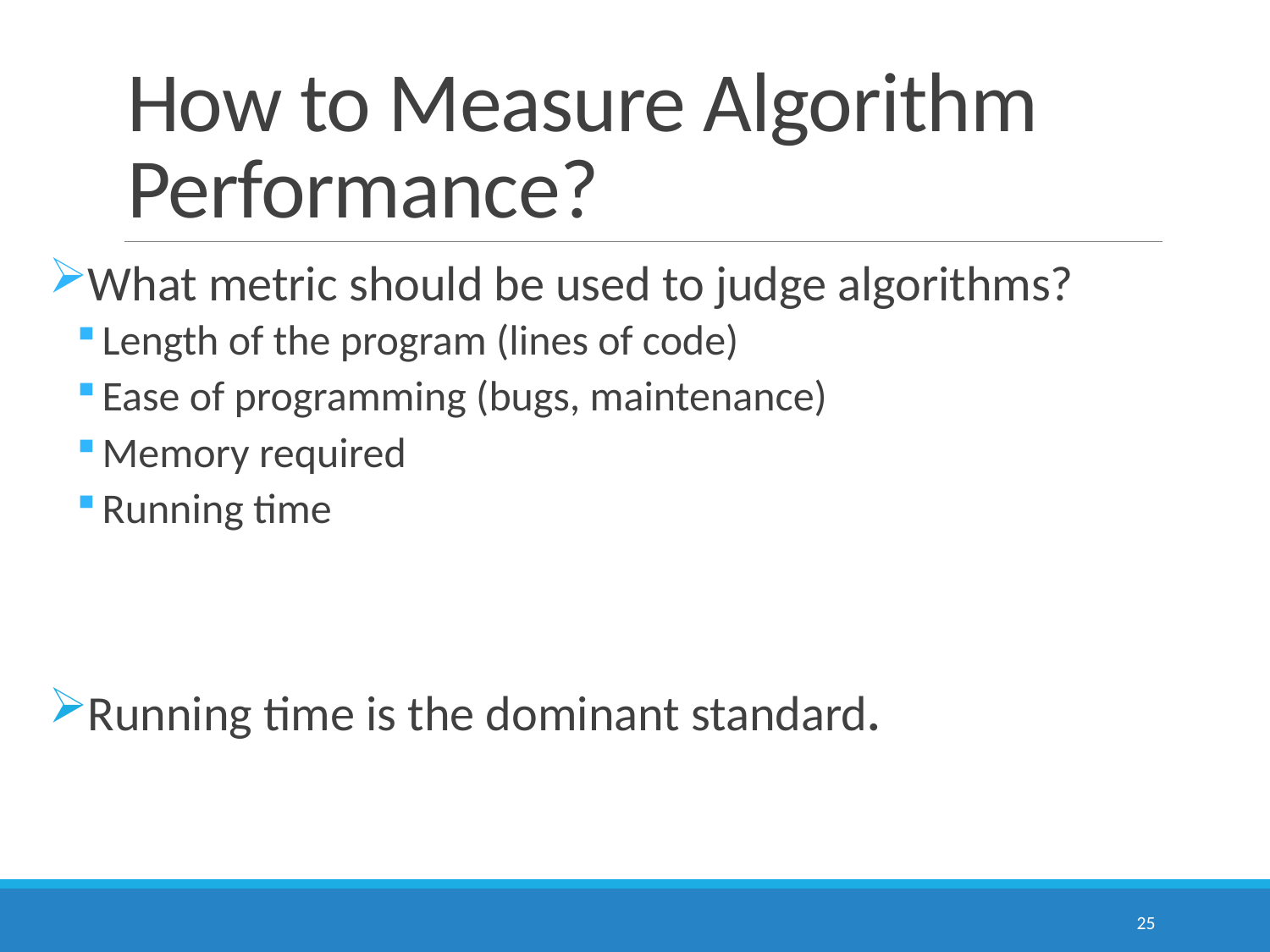

# How to Measure Algorithm Performance?
What metric should be used to judge algorithms?
Length of the program (lines of code)
Ease of programming (bugs, maintenance)
Memory required
Running time

Running time is the dominant standard.
25